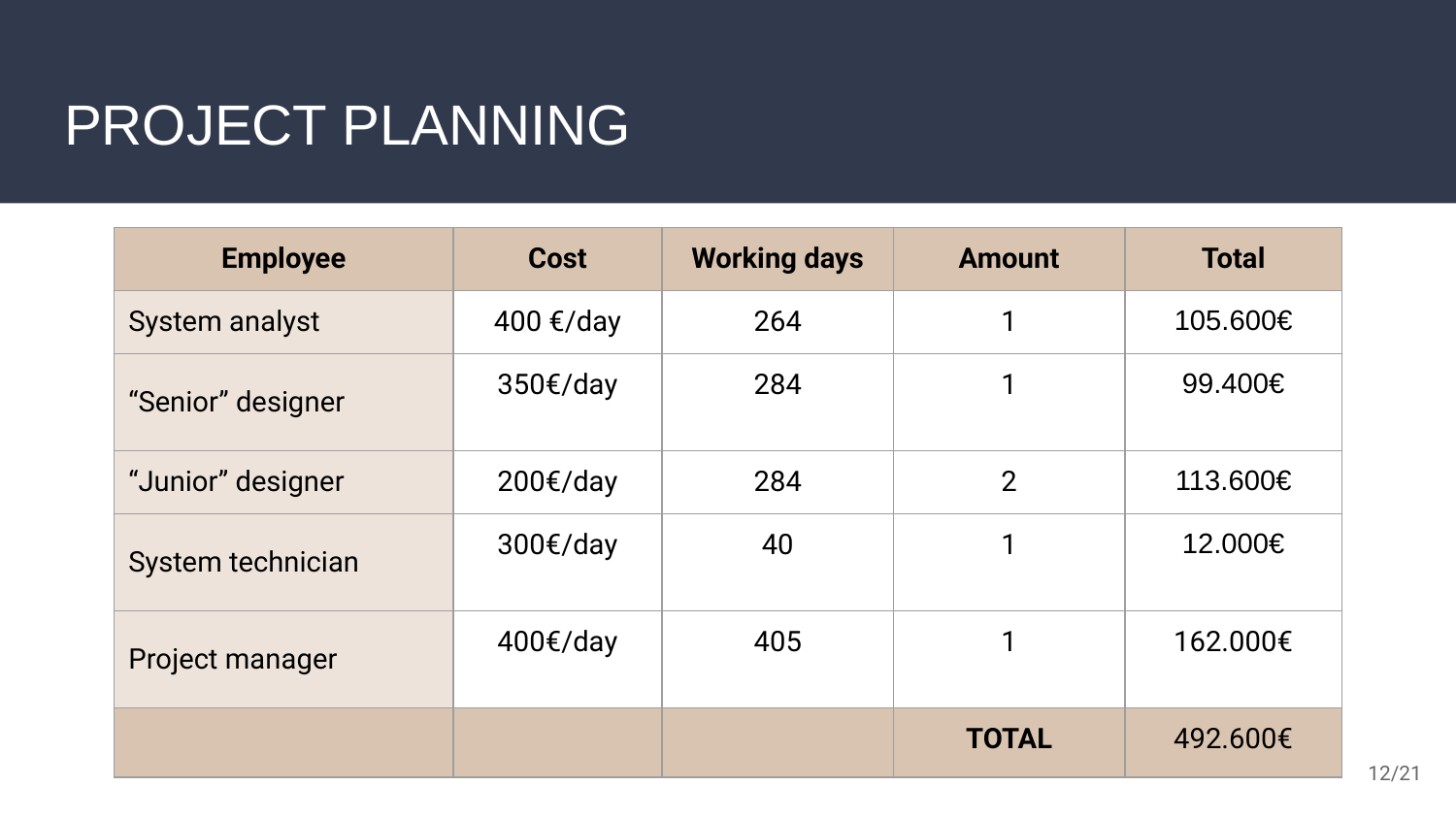

# PROJECT PLANNING
| Employee | Cost | Working days | Amount | Total |
| --- | --- | --- | --- | --- |
| System analyst | 400 €/day | 264 | 1 | 105.600€ |
| “Senior” designer | 350€/day | 284 | 1 | 99.400€ |
| “Junior” designer | 200€/day | 284 | 2 | 113.600€ |
| System technician | 300€/day | 40 | 1 | 12.000€ |
| Project manager | 400€/day | 405 | 1 | 162.000€ |
|  |  |  | TOTAL | 492.600€ |
12/21